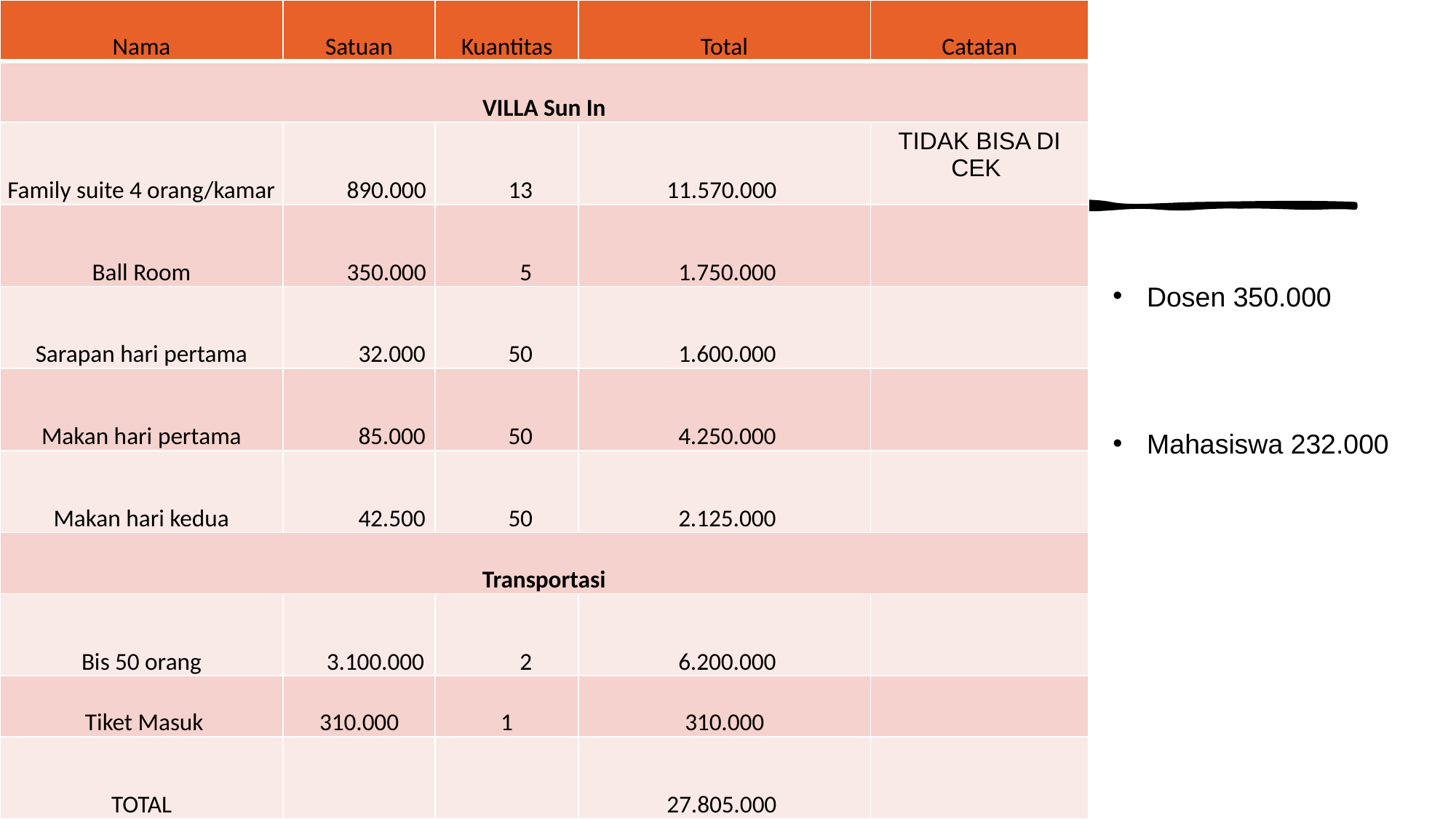

| Nama | Satuan | Kuantitas | Total | Catatan |
| --- | --- | --- | --- | --- |
| VILLA Sun In |  |  |  |  |
| Family suite 4 orang/kamar | 890.000 | 13 | 11.570.000 | TIDAK BISA DI CEK |
| Ball Room | 350.000 | 5 | 1.750.000 |  |
| Sarapan hari pertama | 32.000 | 50 | 1.600.000 |  |
| Makan hari pertama | 85.000 | 50 | 4.250.000 |  |
| Makan hari kedua | 42.500 | 50 | 2.125.000 |  |
| Transportasi |  |  |  |  |
| Bis 50 orang | 3.100.000 | 2 | 6.200.000 |  |
| Tiket Masuk | 310.000 | 1 | 310.000 |  |
| TOTAL |  |  | 27.805.000 |  |
Dosen 350.000

Mahasiswa 232.000